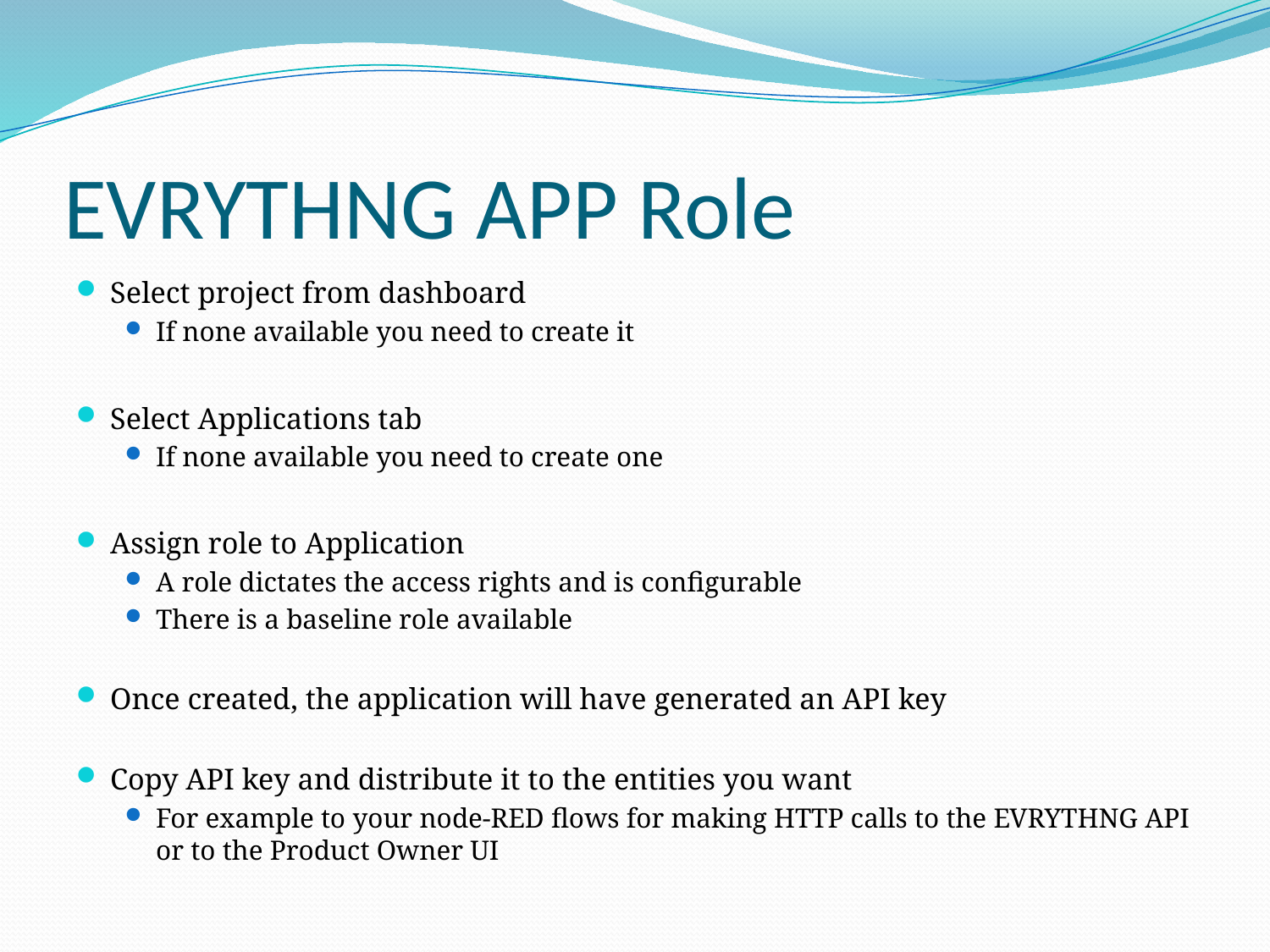

# EVRYTHNG APP Role
Select project from dashboard
If none available you need to create it

Select Applications tab
If none available you need to create one

Assign role to Application
A role dictates the access rights and is configurable
There is a baseline role available

Once created, the application will have generated an API key

Copy API key and distribute it to the entities you want
For example to your node-RED flows for making HTTP calls to the EVRYTHNG API or to the Product Owner UI